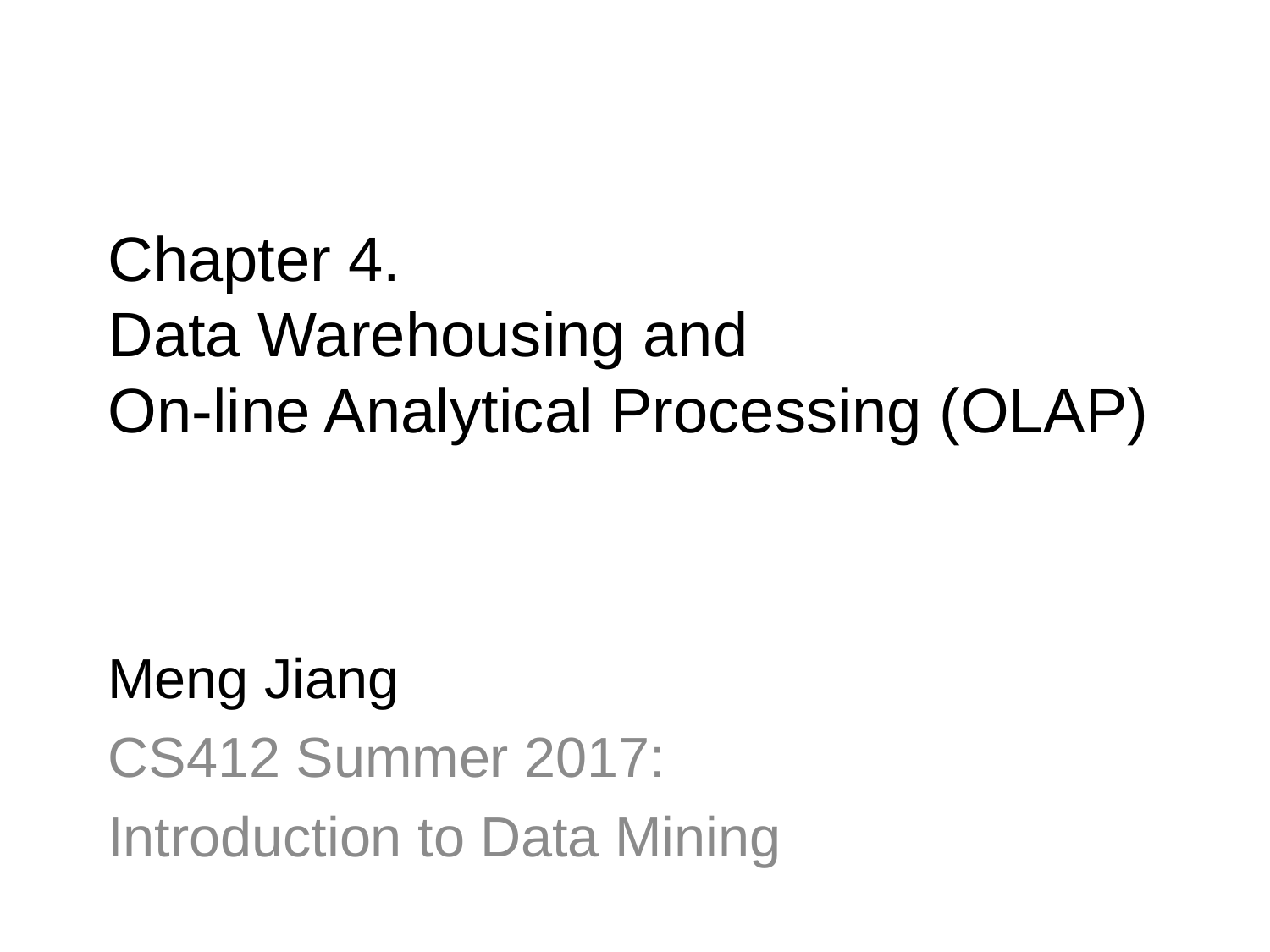

# Chapter 4. Data Warehousing and On-line Analytical Processing (OLAP)
Meng Jiang
CS412 Summer 2017:
Introduction to Data Mining